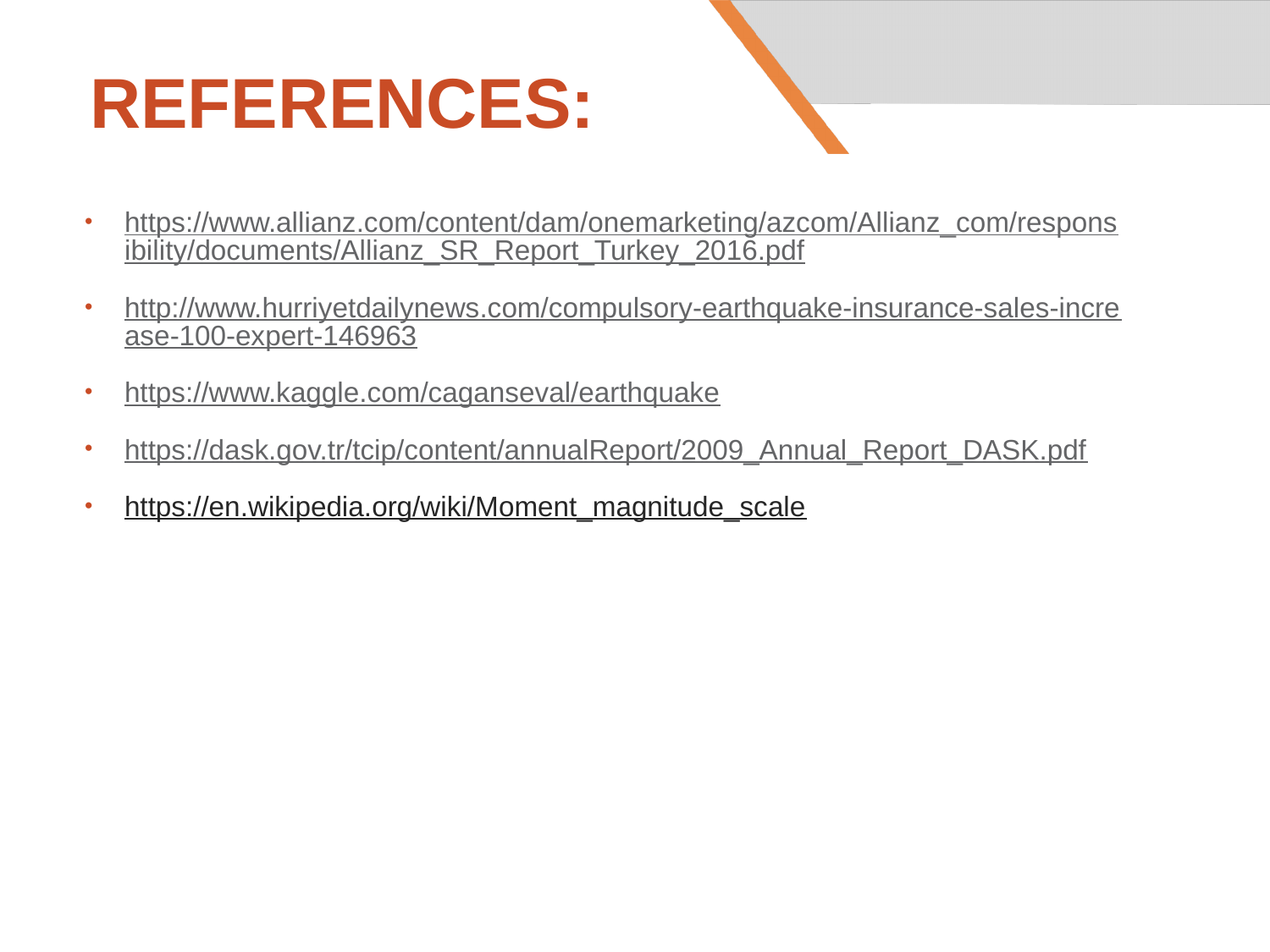

# REFERENCES:
https://www.allianz.com/content/dam/onemarketing/azcom/Allianz_com/responsibility/documents/Allianz_SR_Report_Turkey_2016.pdf
http://www.hurriyetdailynews.com/compulsory-earthquake-insurance-sales-increase-100-expert-146963
https://www.kaggle.com/caganseval/earthquake
https://dask.gov.tr/tcip/content/annualReport/2009_Annual_Report_DASK.pdf
https://en.wikipedia.org/wiki/Moment_magnitude_scale